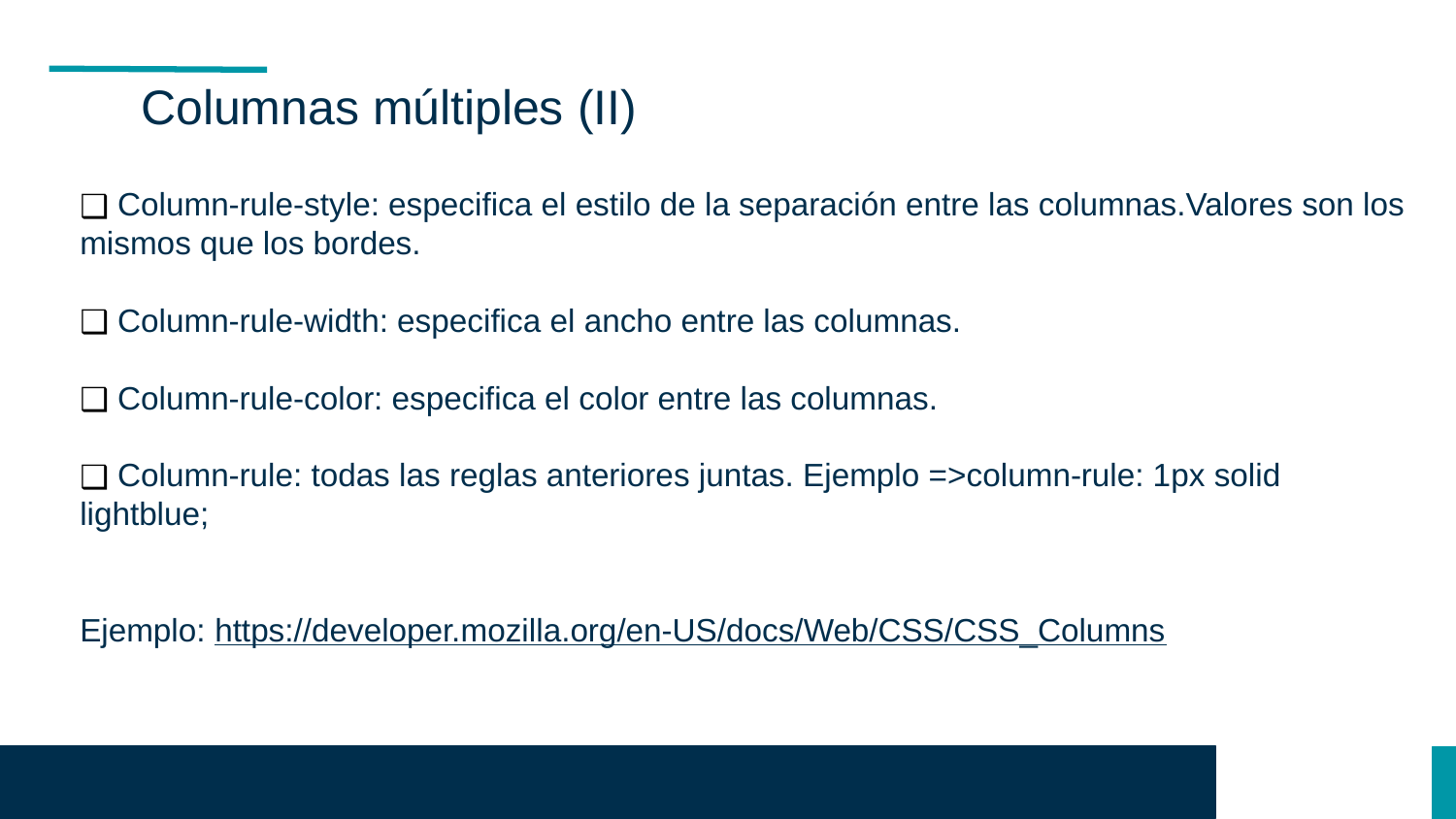

Columnas múltiples (II)
 Column-rule-style: especifica el estilo de la separación entre las columnas.Valores son los mismos que los bordes.

 Column-rule-width: especifica el ancho entre las columnas.

 Column-rule-color: especifica el color entre las columnas.

 Column-rule: todas las reglas anteriores juntas. Ejemplo =>column-rule: 1px solid lightblue;

Ejemplo: https://developer.mozilla.org/en-US/docs/Web/CSS/CSS_Columns